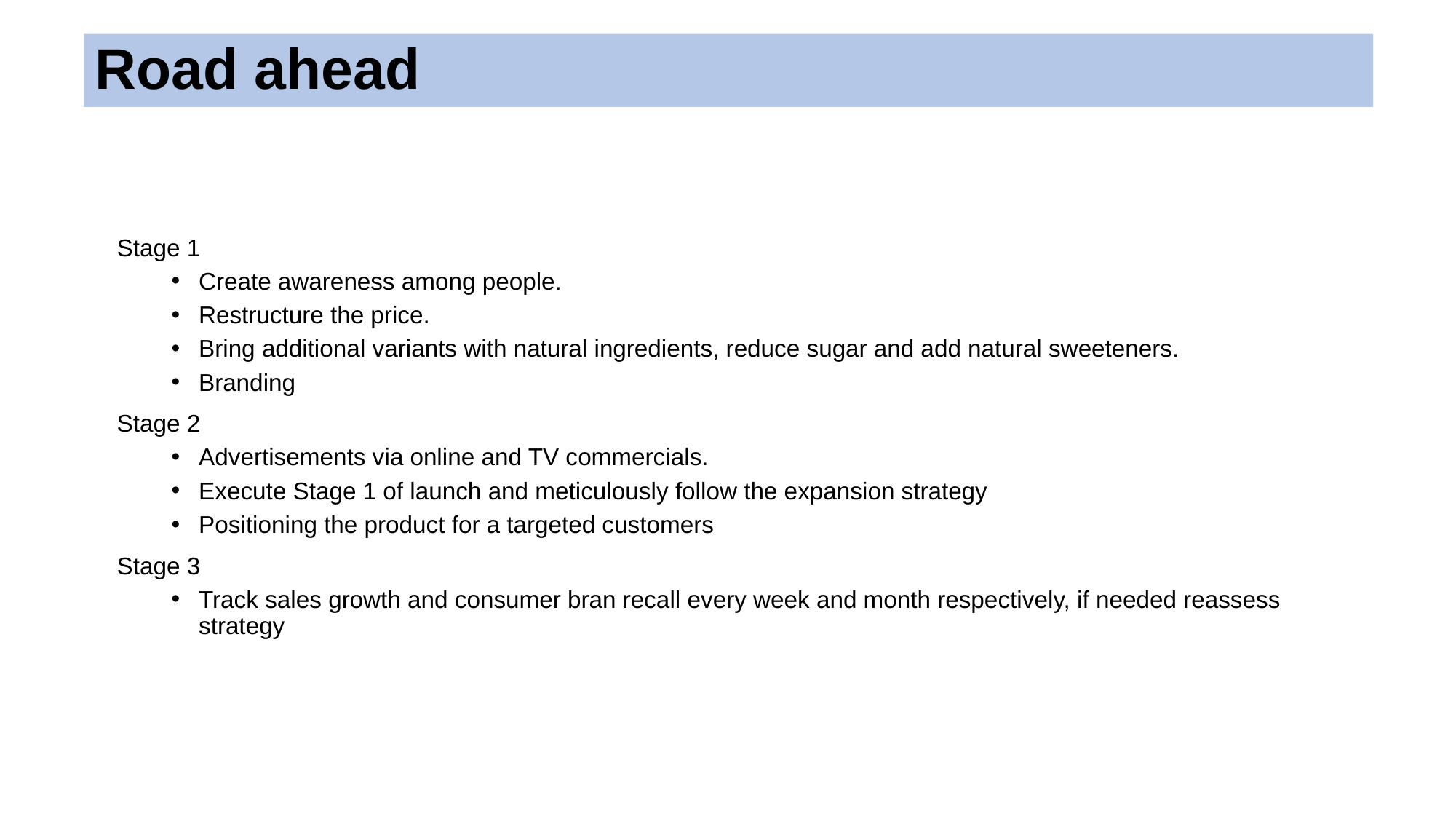

# Road ahead

Stage 1
Create awareness among people.
Restructure the price.
Bring additional variants with natural ingredients, reduce sugar and add natural sweeteners.
Branding
Stage 2
Advertisements via online and TV commercials.
Execute Stage 1 of launch and meticulously follow the expansion strategy
Positioning the product for a targeted customers
Stage 3
Track sales growth and consumer bran recall every week and month respectively, if needed reassess strategy